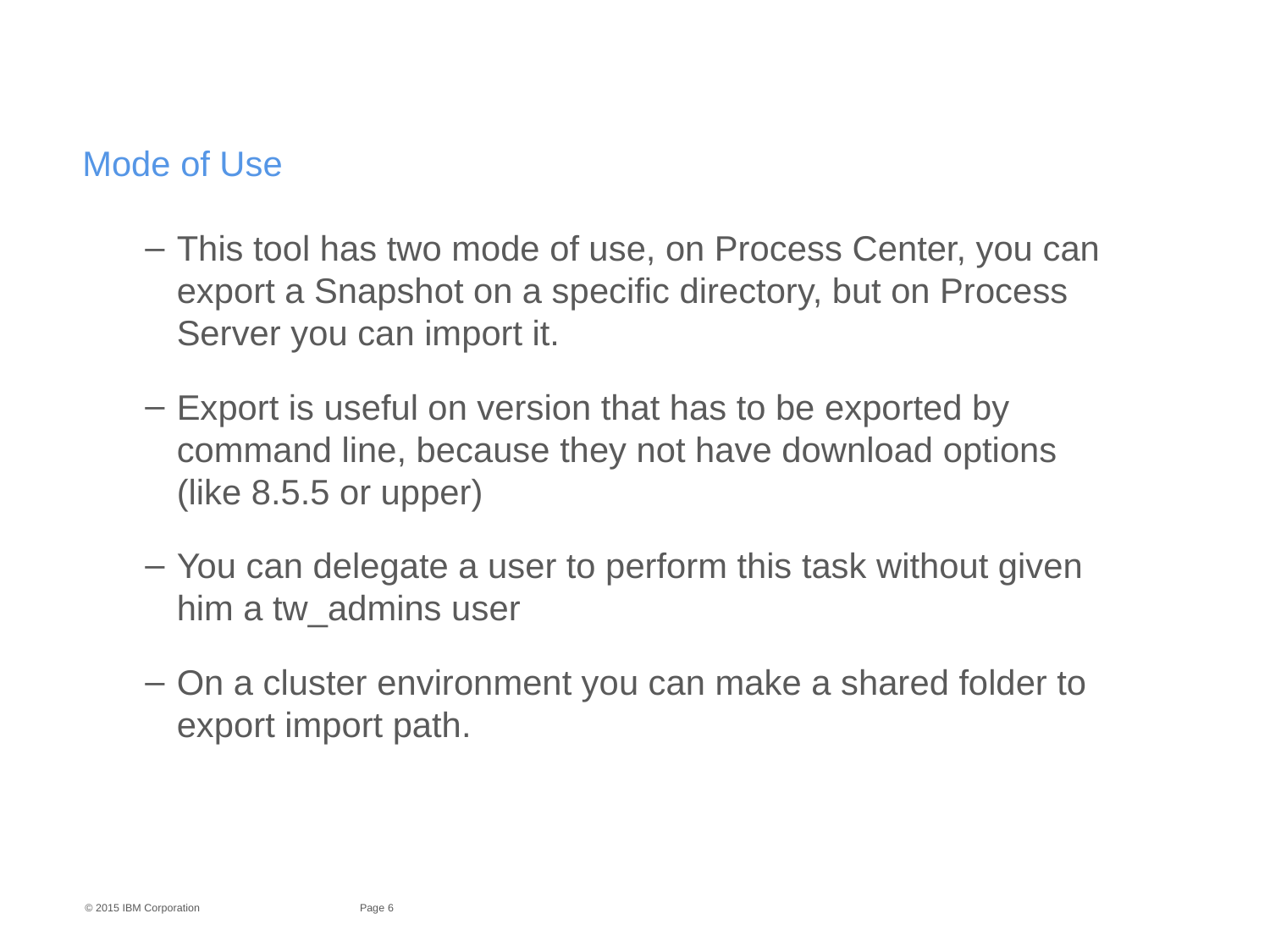

# Mode of Use
This tool has two mode of use, on Process Center, you can export a Snapshot on a specific directory, but on Process Server you can import it.
Export is useful on version that has to be exported by command line, because they not have download options (like 8.5.5 or upper)
You can delegate a user to perform this task without given him a tw_admins user
On a cluster environment you can make a shared folder to export import path.